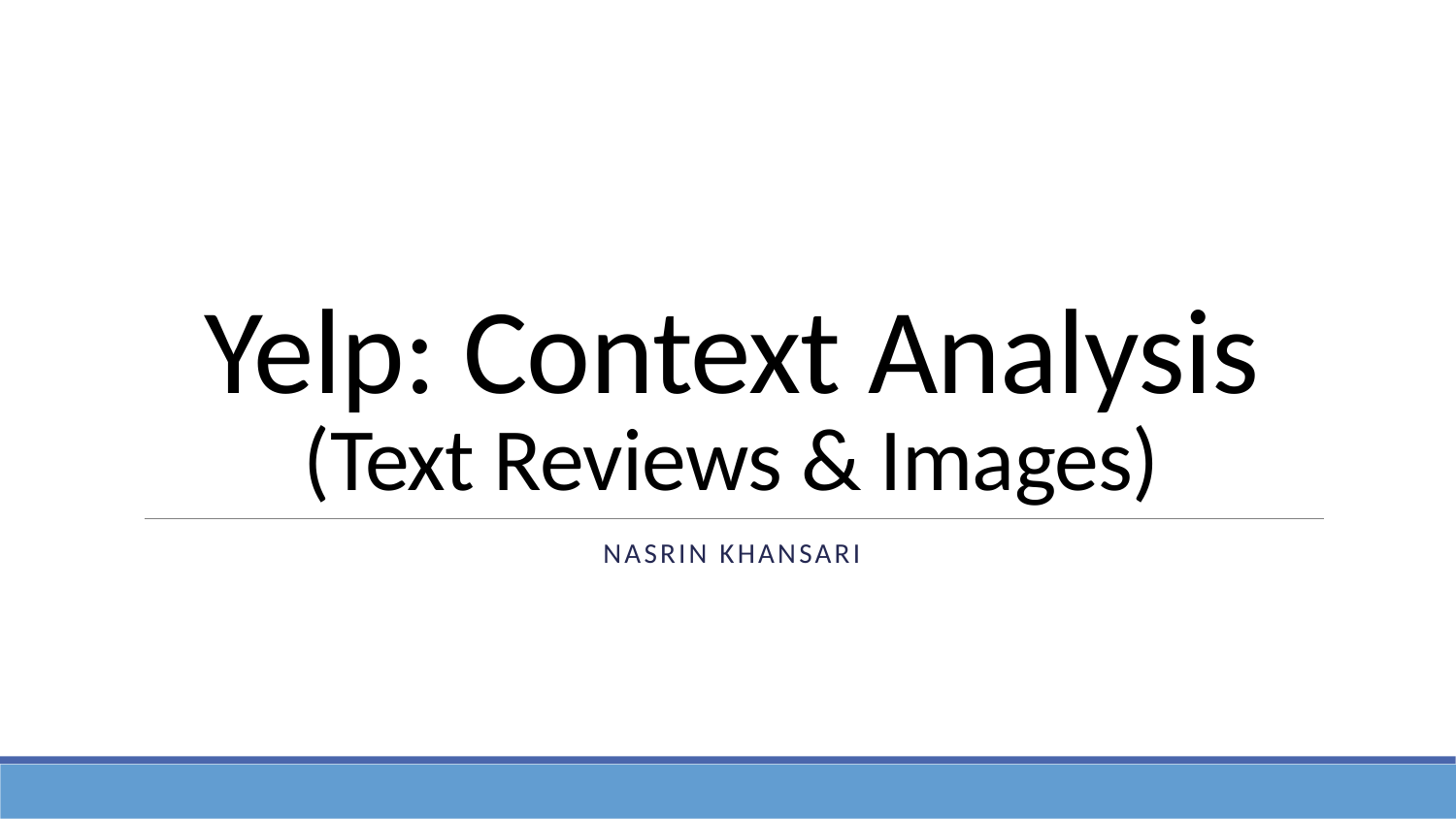

# Yelp: Context Analysis (Text Reviews & Images)
Nasrin Khansari